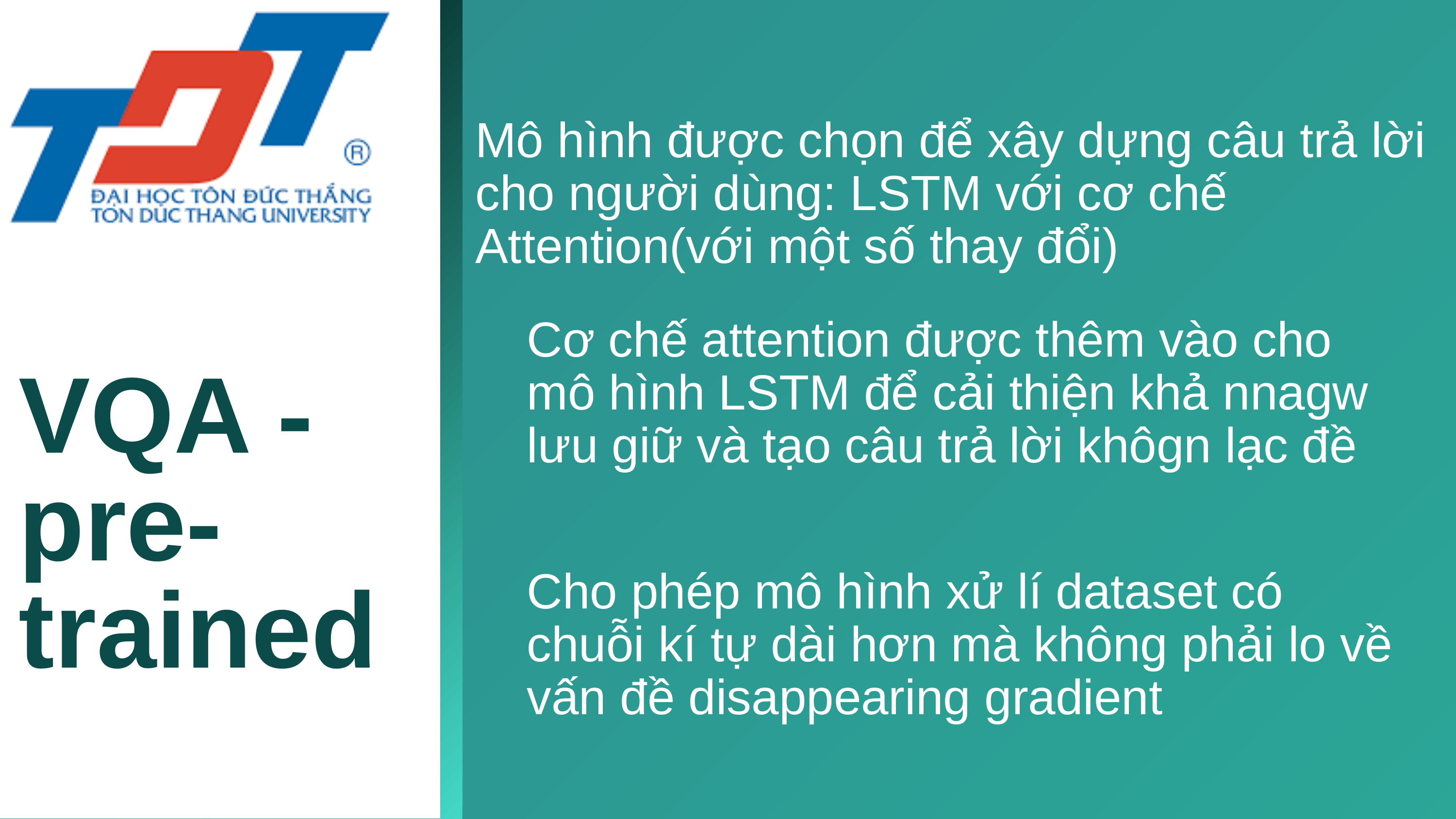

Mô hình được chọn để xây dựng câu trả lời cho người dùng: LSTM với cơ chế Attention(với một số thay đổi)
Cơ chế attention được thêm vào cho mô hình LSTM để cải thiện khả nnagw lưu giữ và tạo câu trả lời khôgn lạc đề
VQA - pre-trained
Cho phép mô hình xử lí dataset có chuỗi kí tự dài hơn mà không phải lo về vấn đề disappearing gradient